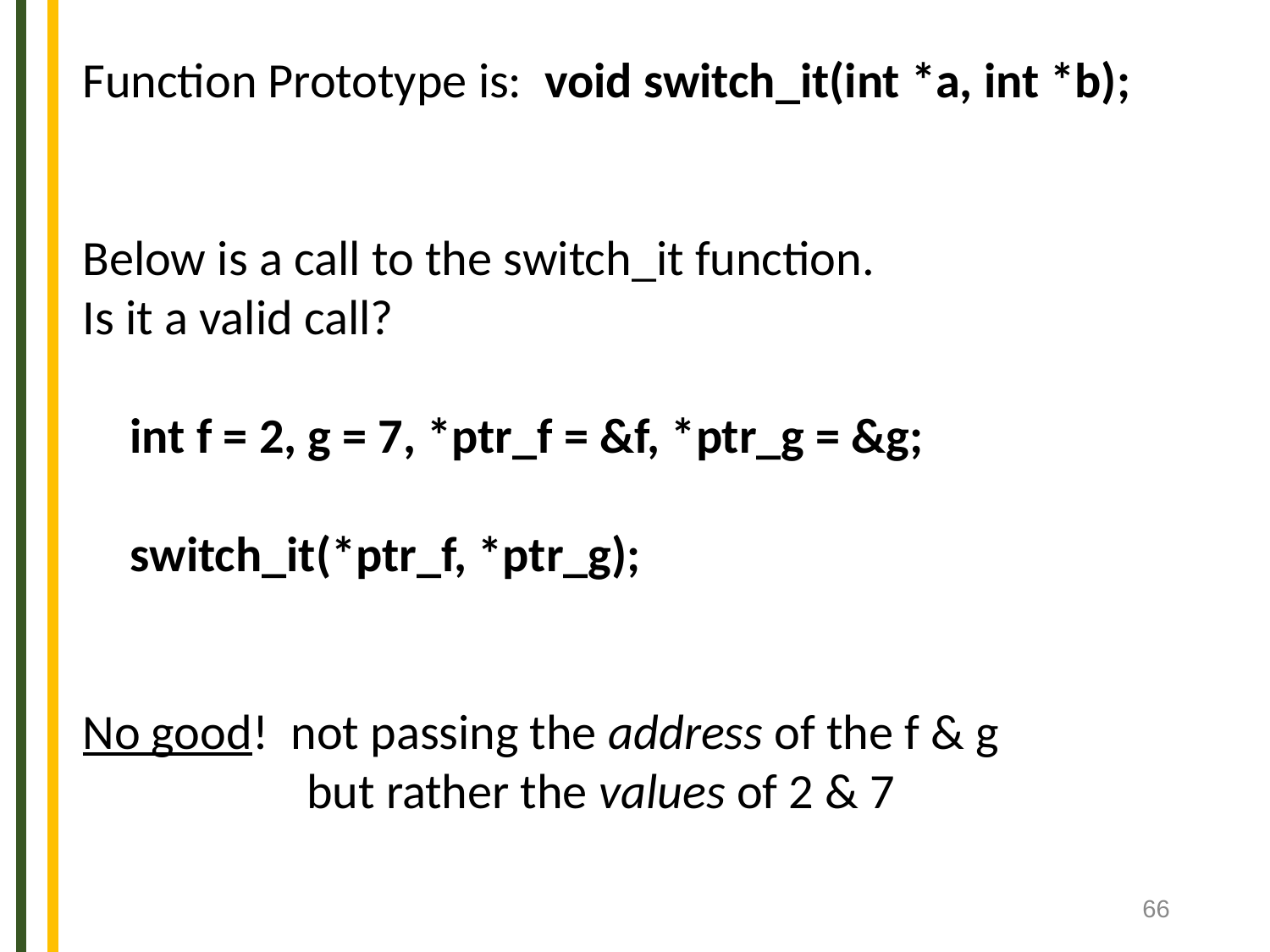

Function Prototype is:  void switch_it(int *a, int *b);

Below is a call to the switch_it function.
Is it a valid call?

	int f = 2, g = 7, *ptr_f = &f, *ptr_g = &g;

	switch_it(*ptr_f, *ptr_g);

No good!  not passing the address of the f & g
                    but rather the values of 2 & 7
66